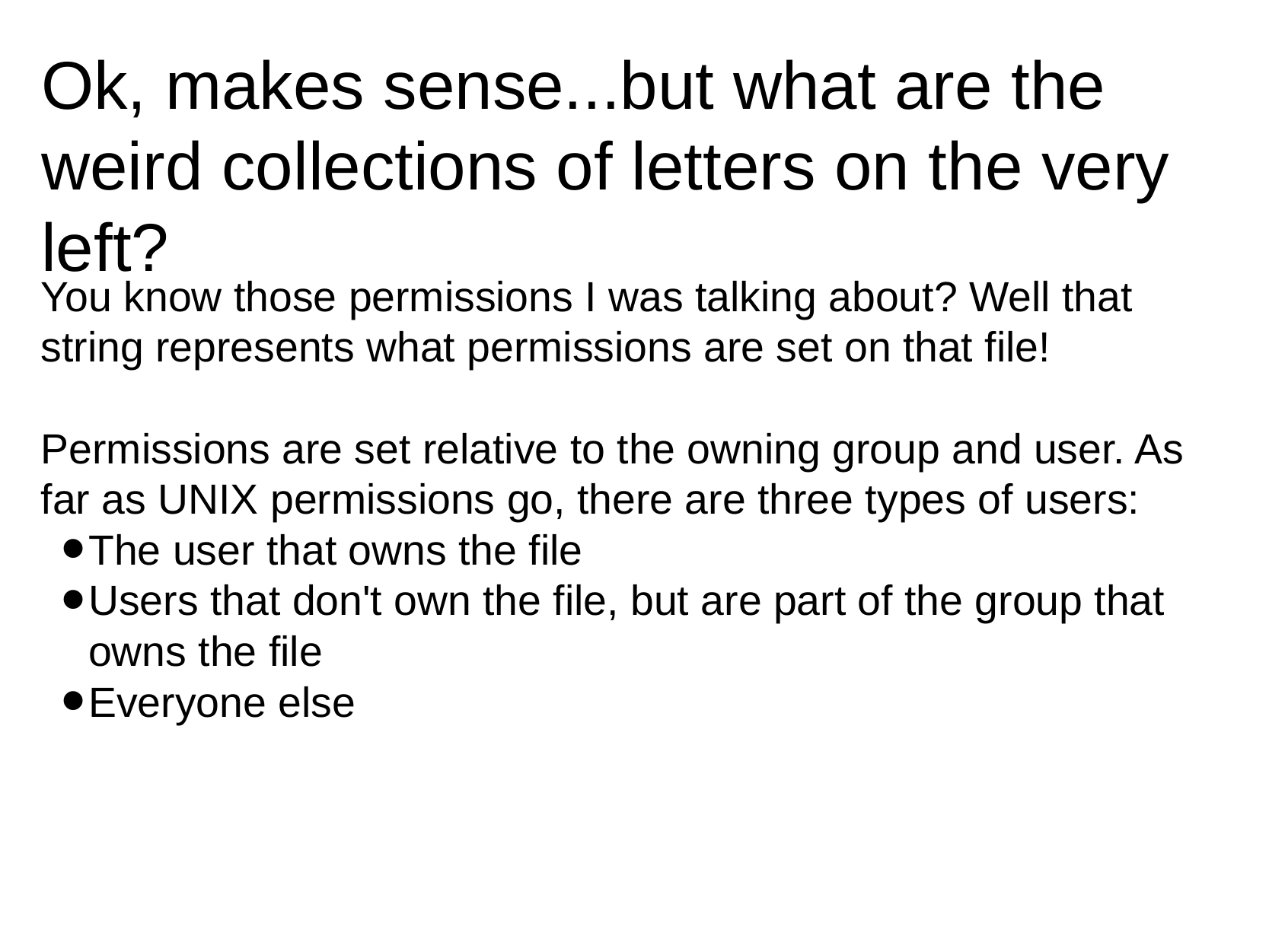

# Ok, makes sense...but what are the weird collections of letters on the very left?
You know those permissions I was talking about? Well that string represents what permissions are set on that file!

Permissions are set relative to the owning group and user. As far as UNIX permissions go, there are three types of users:
The user that owns the file
Users that don't own the file, but are part of the group that owns the file
Everyone else